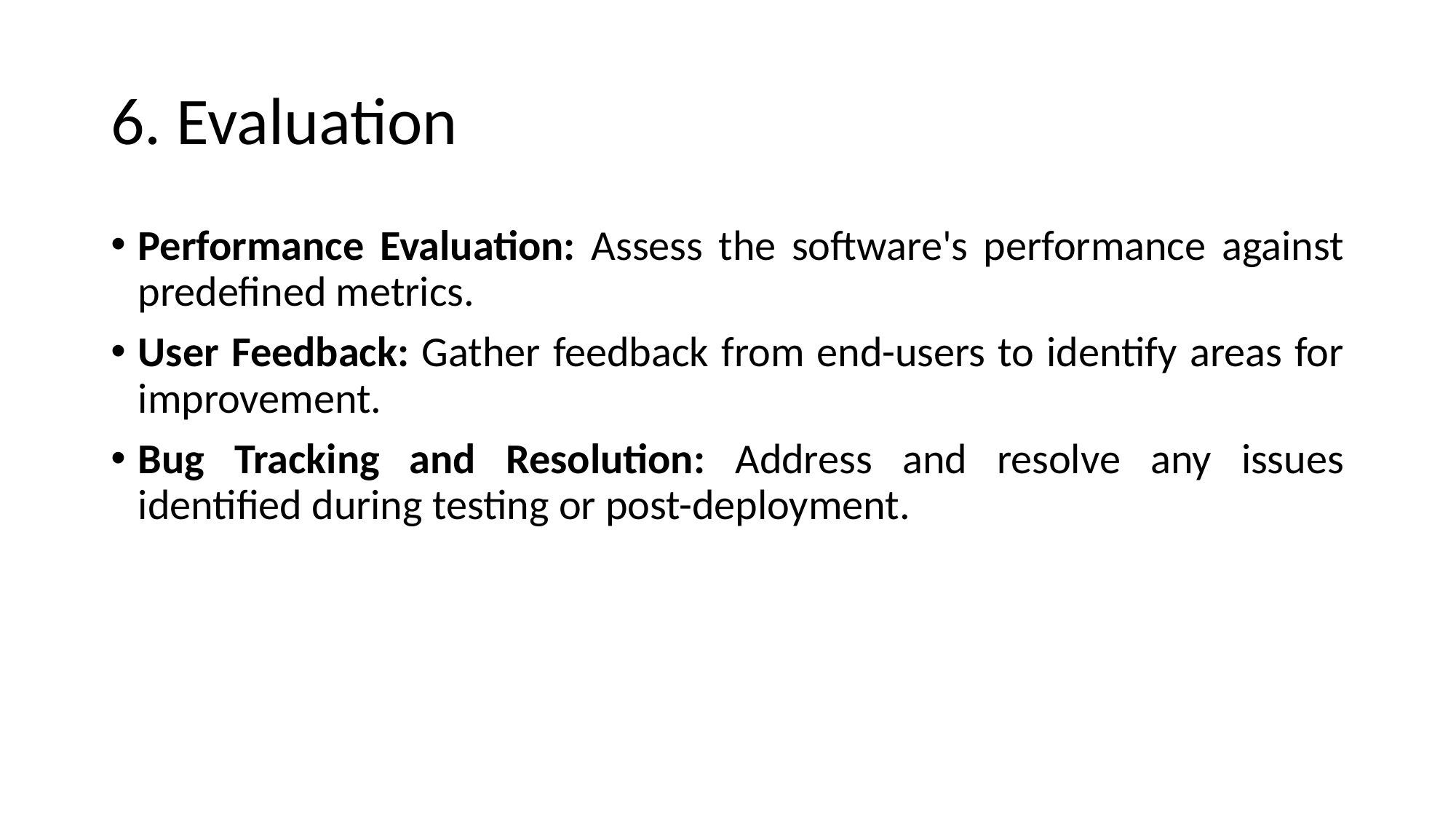

# 6. Evaluation
Performance Evaluation: Assess the software's performance against predefined metrics.
User Feedback: Gather feedback from end-users to identify areas for improvement.
Bug Tracking and Resolution: Address and resolve any issues identified during testing or post-deployment.